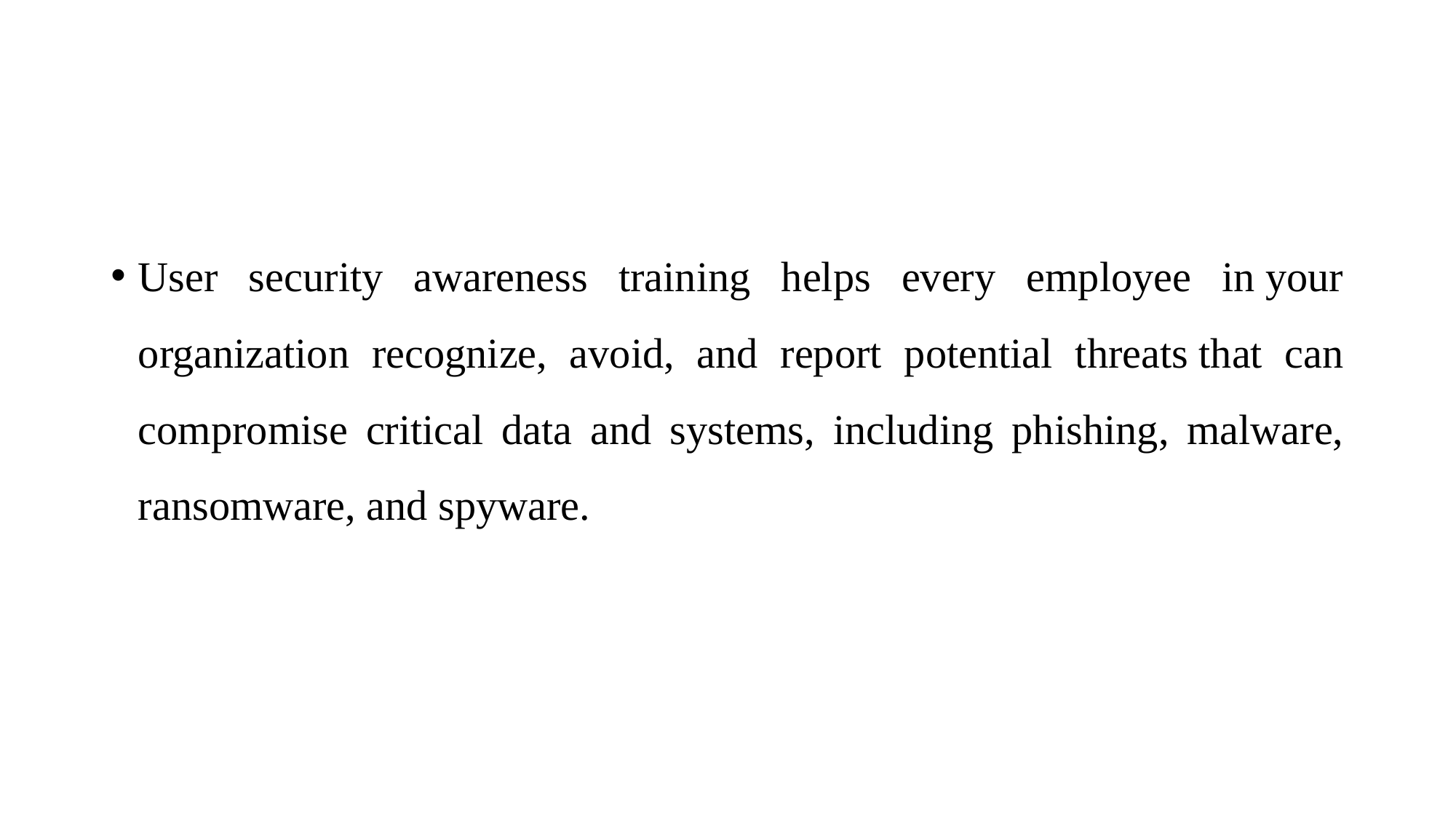

#
User security awareness training helps every employee in your organization recognize, avoid, and report potential threats that can compromise critical data and systems, including phishing, malware, ransomware, and spyware.